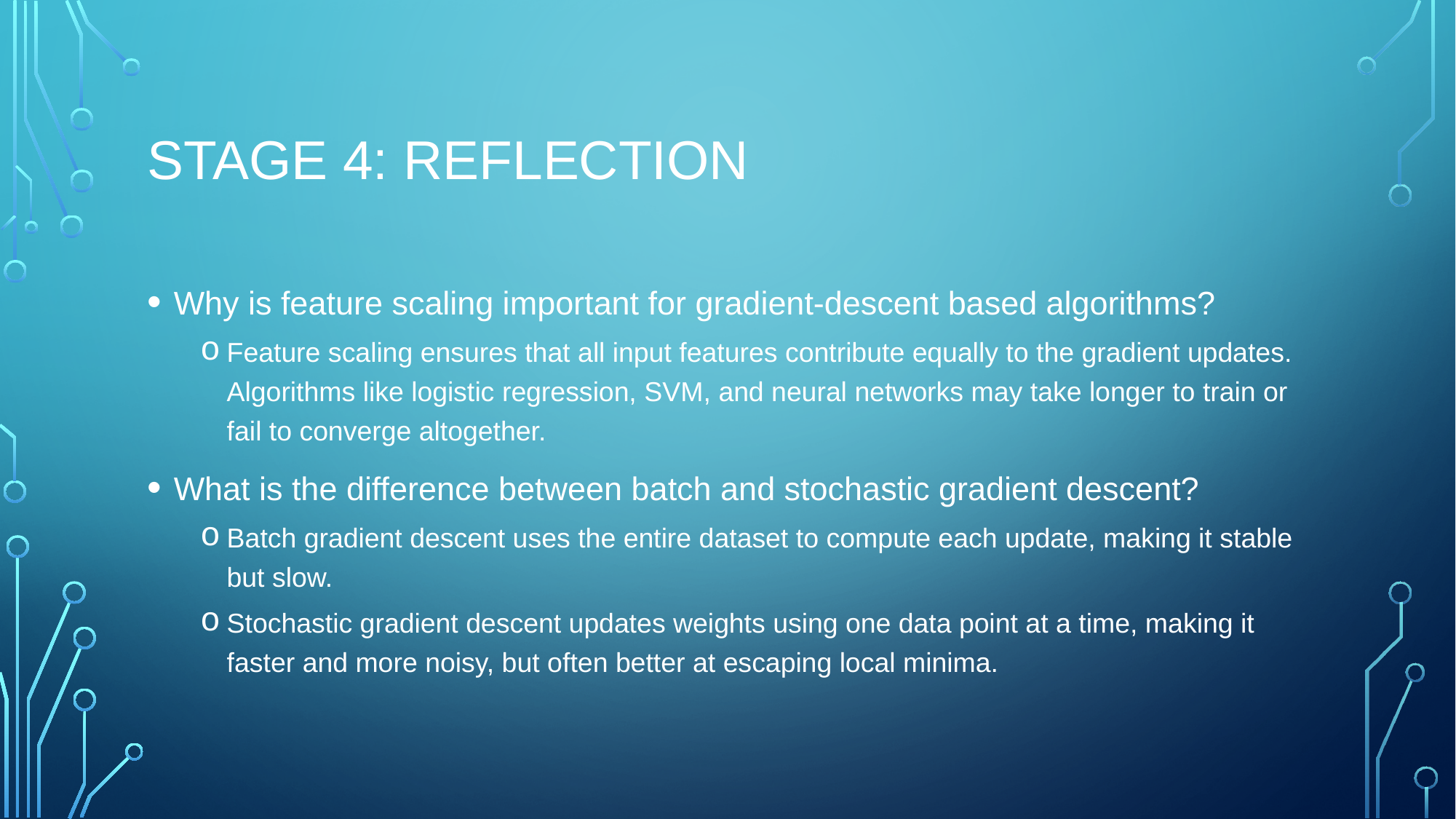

# Stage 4: Reflection
Why is feature scaling important for gradient-descent based algorithms?
Feature scaling ensures that all input features contribute equally to the gradient updates. Algorithms like logistic regression, SVM, and neural networks may take longer to train or fail to converge altogether.
What is the difference between batch and stochastic gradient descent?
Batch gradient descent uses the entire dataset to compute each update, making it stable but slow.
Stochastic gradient descent updates weights using one data point at a time, making it faster and more noisy, but often better at escaping local minima.